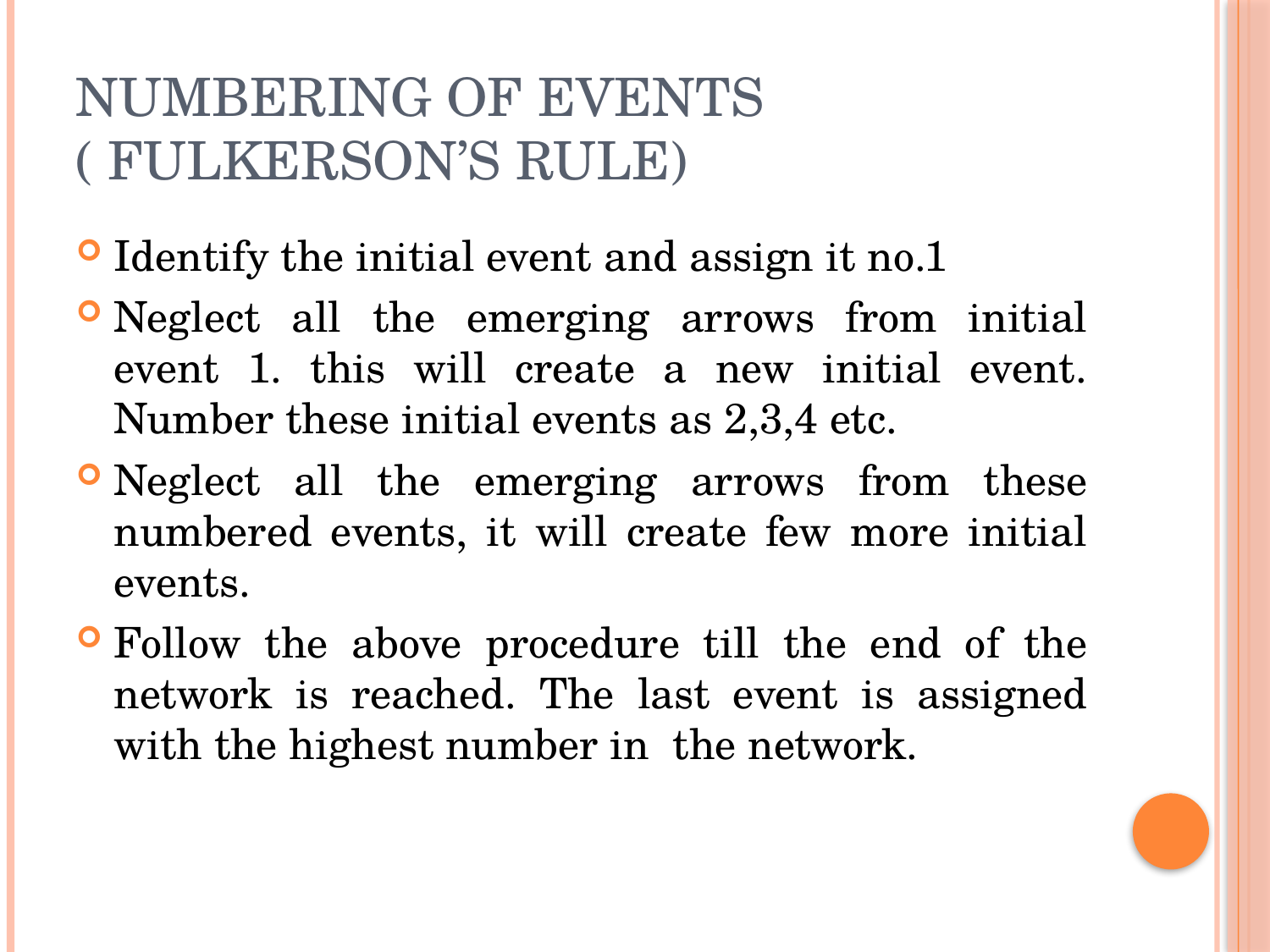

# Numbering of Events ( Fulkerson’s Rule)
Identify the initial event and assign it no.1
Neglect all the emerging arrows from initial event 1. this will create a new initial event. Number these initial events as 2,3,4 etc.
Neglect all the emerging arrows from these numbered events, it will create few more initial events.
Follow the above procedure till the end of the network is reached. The last event is assigned with the highest number in  the network.